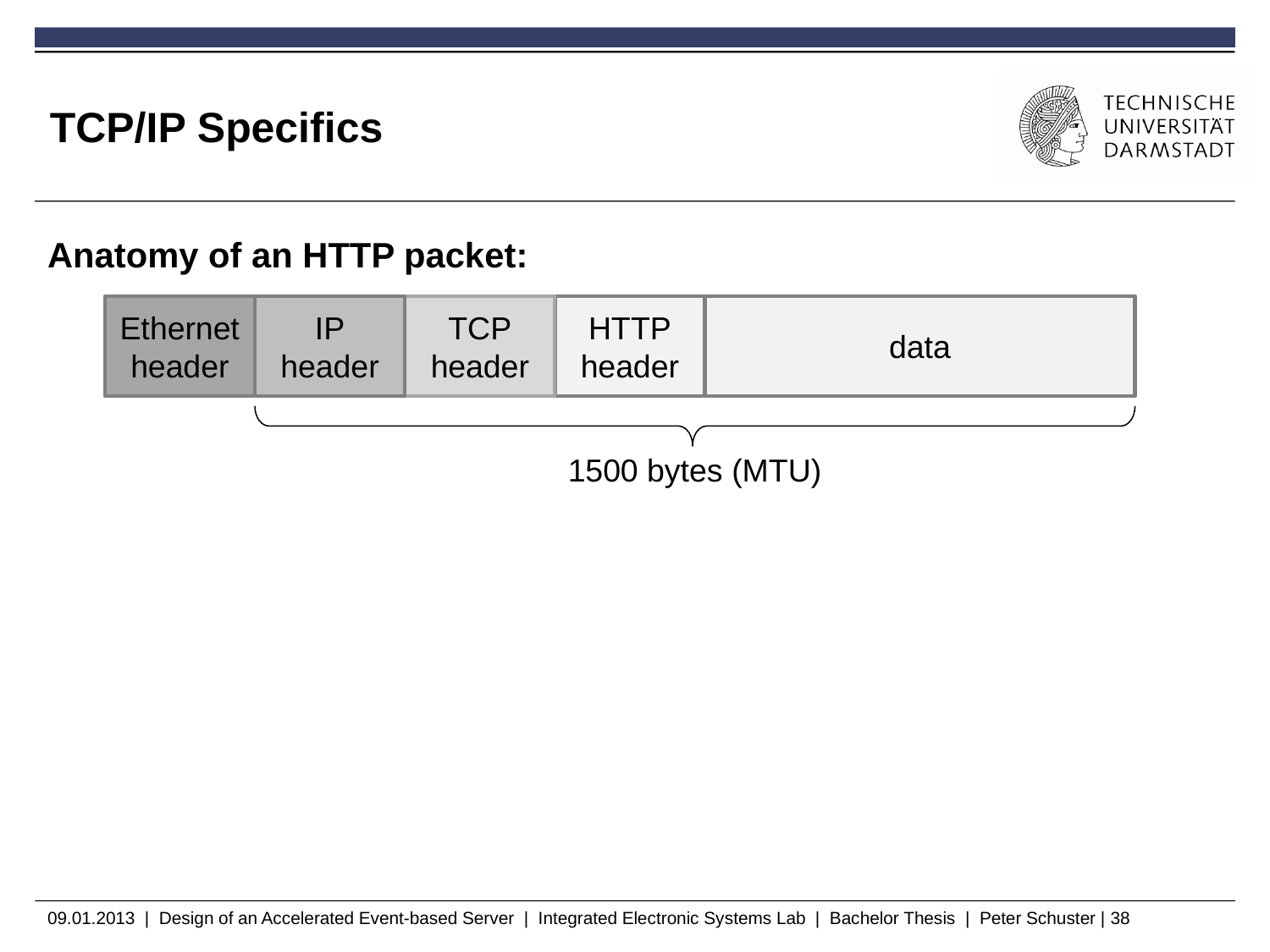

# TCP/IP Specifics
Anatomy of an HTTP packet:
Ethernet
header
IP
header
TCP
header
HTTP
header
data

1500 bytes (MTU)